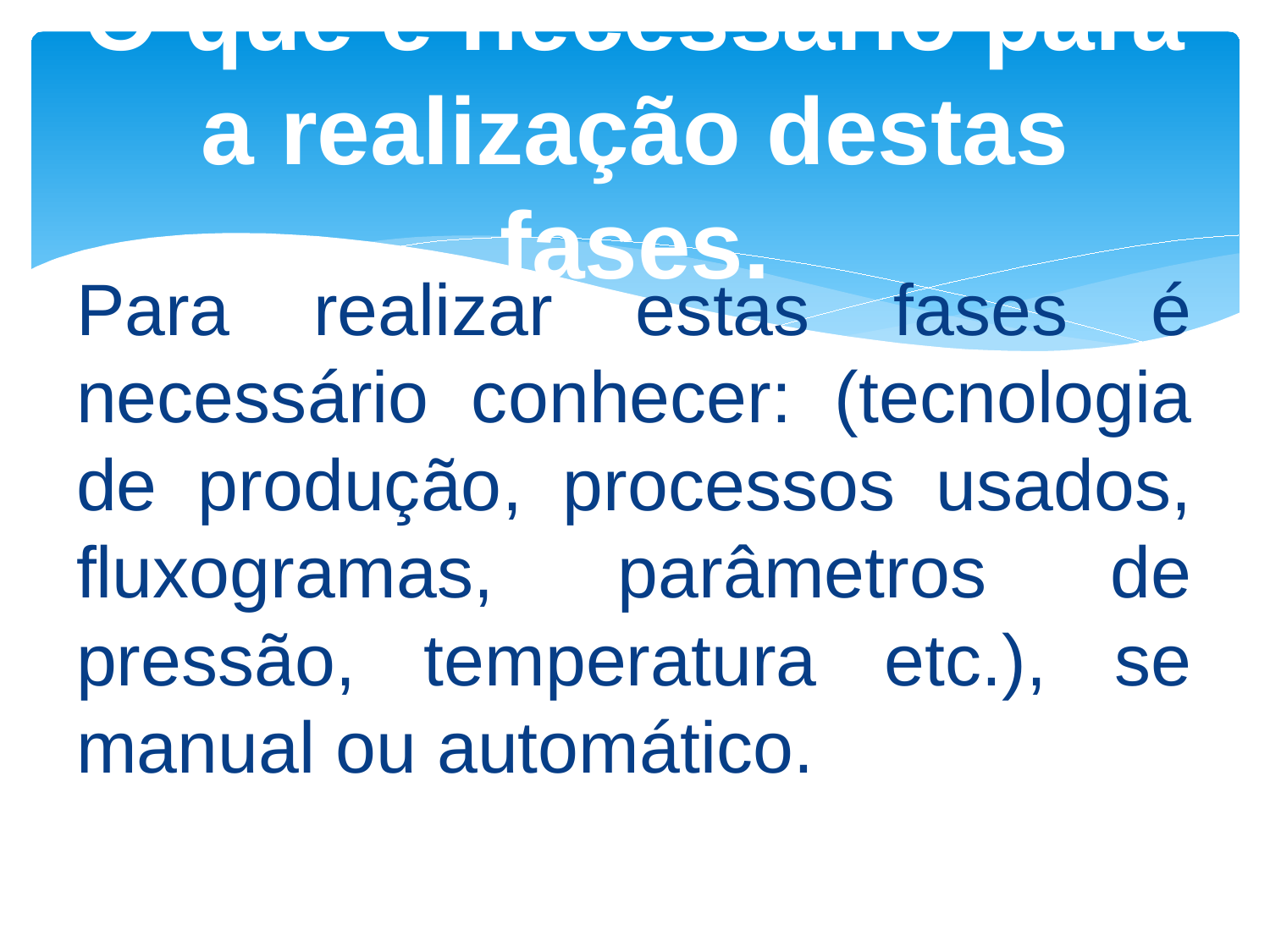

# O que é necessário para a realização destas fases.
Para realizar estas fases é necessário conhecer: (tecnologia de produção, processos usados, fluxogramas, parâmetros de pressão, temperatura etc.), se manual ou automático.